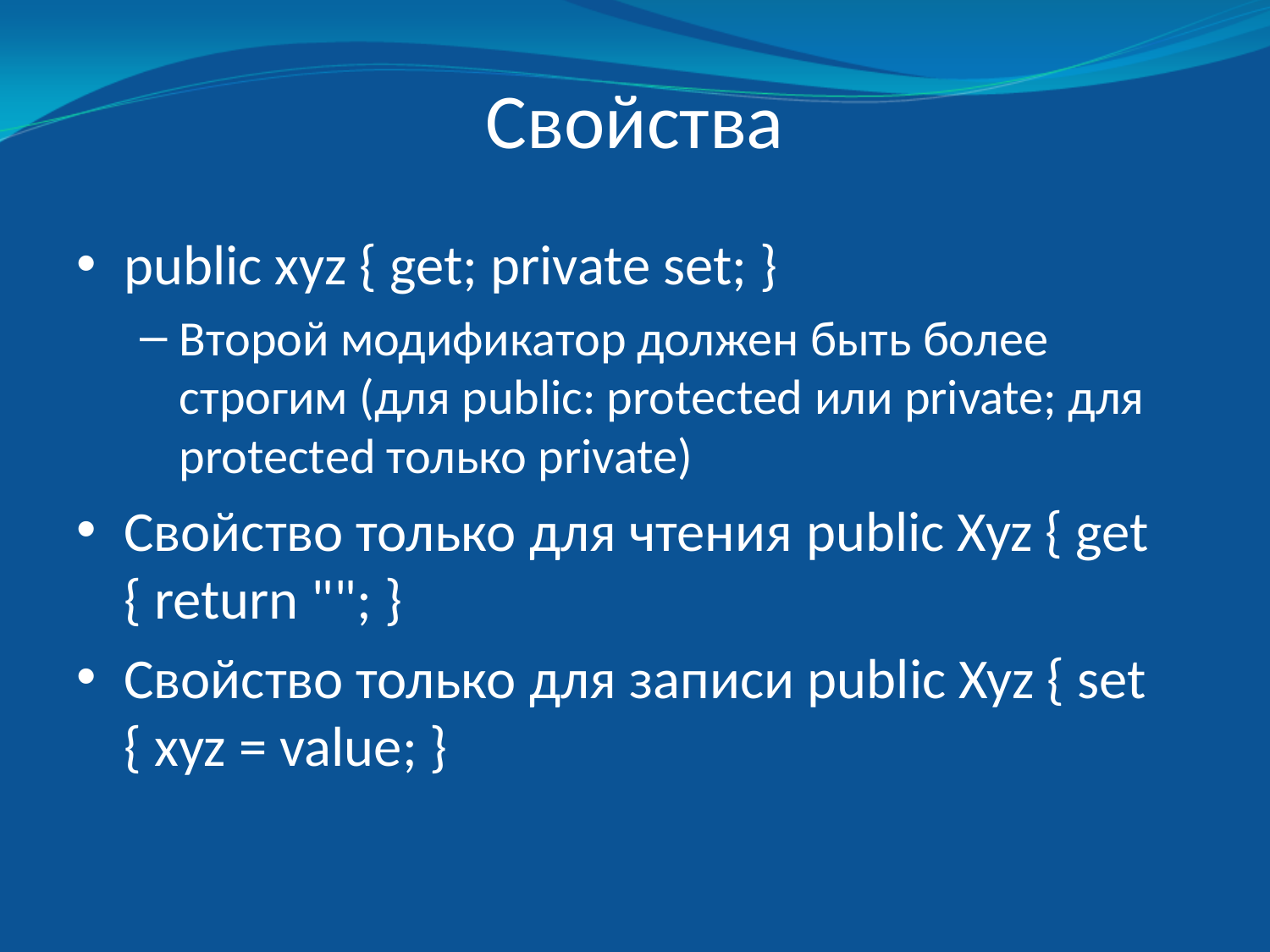

# Свойства
public xyz { get; private set; }
Второй модификатор должен быть более строгим (для public: protected или private; для protected только private)
Свойство только для чтения public Xyz { get { return ""; }
Свойство только для записи public Xyz { set { xyz = value; }